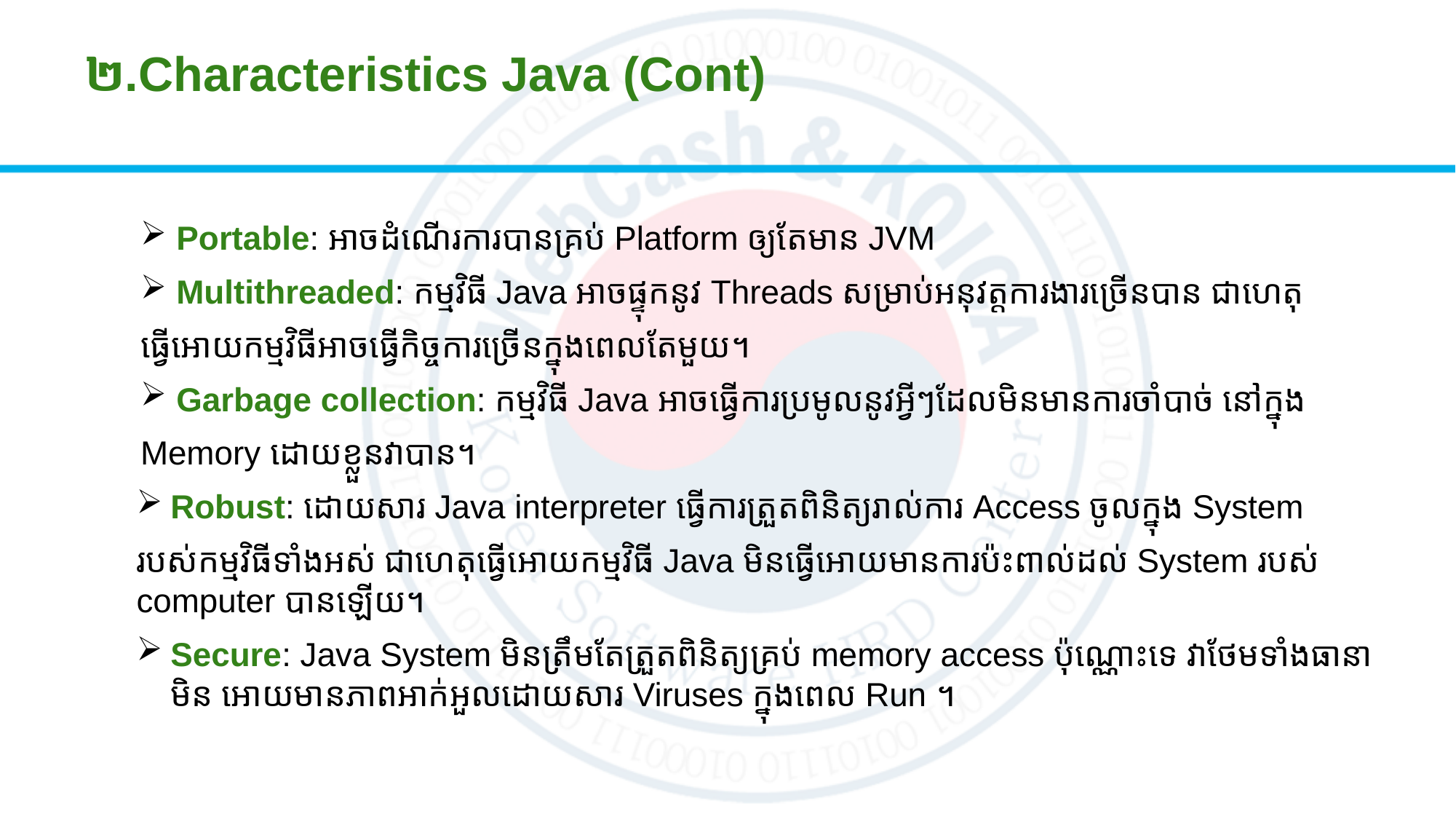

# ២.Characteristics Java (Cont)
 Portable: អាចដំណើរការបានគ្រប់​​ Platform ឲ្យ​តែមាន​​ JVM
 Multithreaded: កម្មវិធី Java អាចផ្ទុកនូវ Threads សម្រាប់អនុវត្តការងារច្រើនបាន ជាហេតុ
ធ្វើអោយកម្មវិធីអាចធ្វើកិច្ចការច្រើនក្នុងពេលតែមួយ។
 Garbage collection: កម្មវិធី Java អាចធ្វើការប្រមូលនូវអ្វីៗដែលមិនមានការចាំបាច់ នៅក្នុង
Memory ដោយខ្លួនវាបាន។
Robust: ដោយសារ Java interpreter ធ្វើការត្រួតពិនិត្យរាល់ការ​ Access ចូលក្នុង System
របស់កម្មវិធី​ទាំងអស់ ជាហេតុធ្វើអោយកម្មវិធី Java មិនធ្វើអោយមានការប៉ះពាល់ដល់ System របស់ computer បានឡើយ។
Secure: Java System មិនត្រឹមតែត្រួតពិនិត្យគ្រប់ memory access ប៉ុណ្ណោះទេ វាថែមទាំងធានាមិន អោយមានភាពអាក់អួលដោយសារ Viruses ក្នុងពេល Run ។